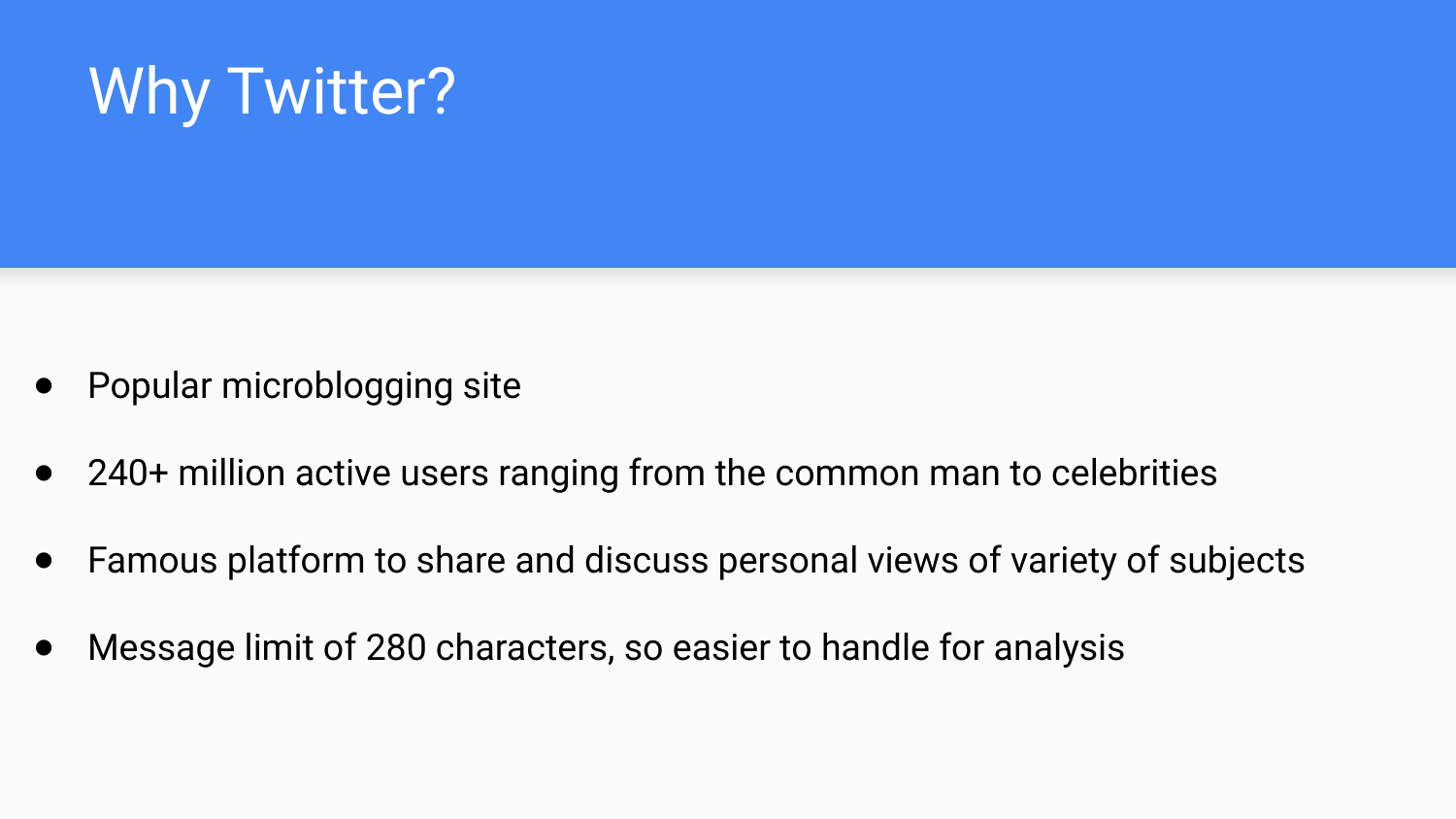

# Why Twitter?
Popular microblogging site
240+ million active users ranging from the common man to celebrities
Famous platform to share and discuss personal views of variety of subjects
Message limit of 280 characters, so easier to handle for analysis